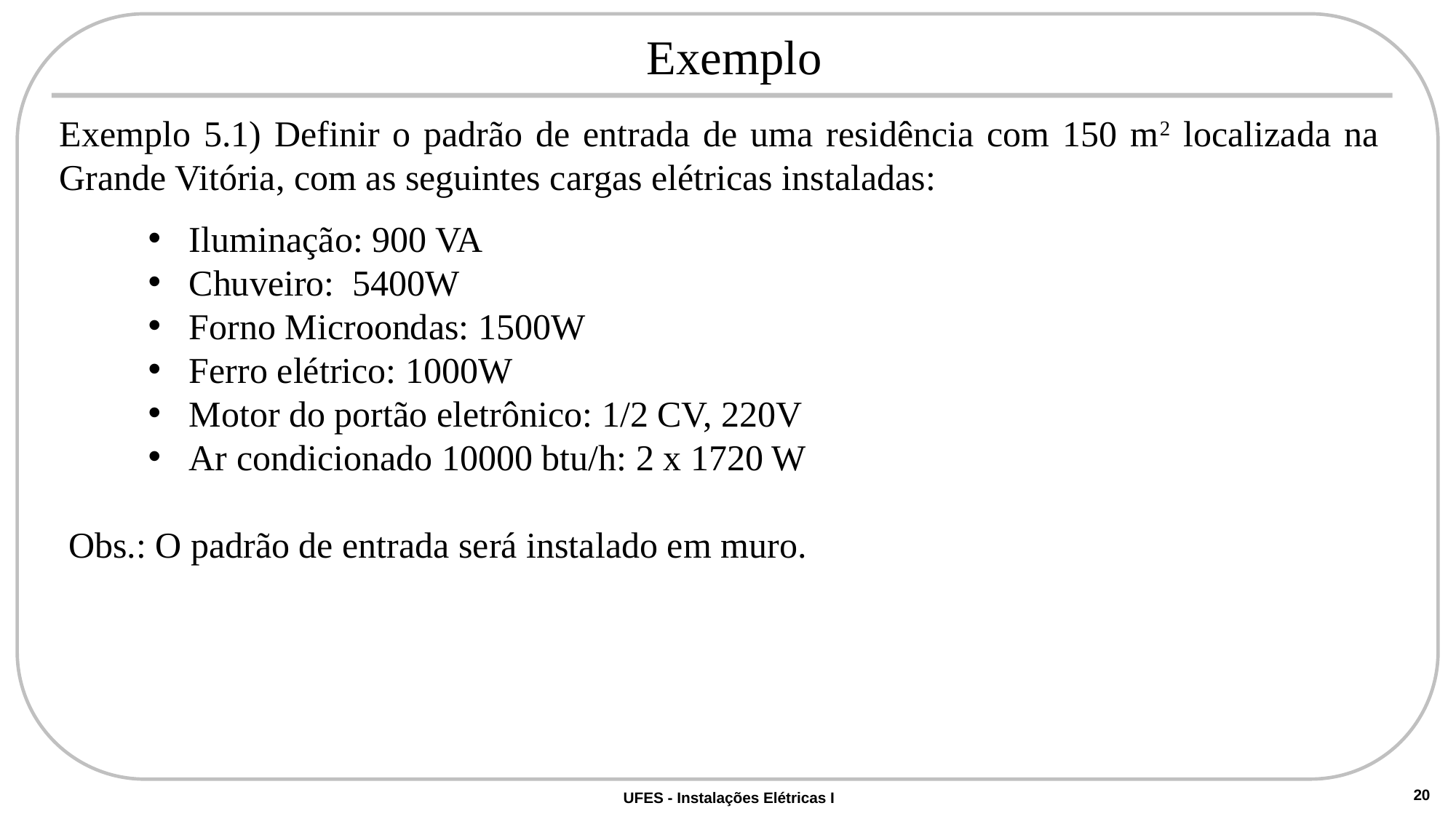

# Exemplo
Exemplo 5.1) Definir o padrão de entrada de uma residência com 150 m2 localizada na Grande Vitória, com as seguintes cargas elétricas instaladas:
Iluminação: 900 VA
Chuveiro:  5400W
Forno Microondas: 1500W
Ferro elétrico: 1000W
Motor do portão eletrônico: 1/2 CV, 220V
Ar condicionado 10000 btu/h: 2 x 1720 W

 Obs.: O padrão de entrada será instalado em muro.

20
UFES - Instalações Elétricas I